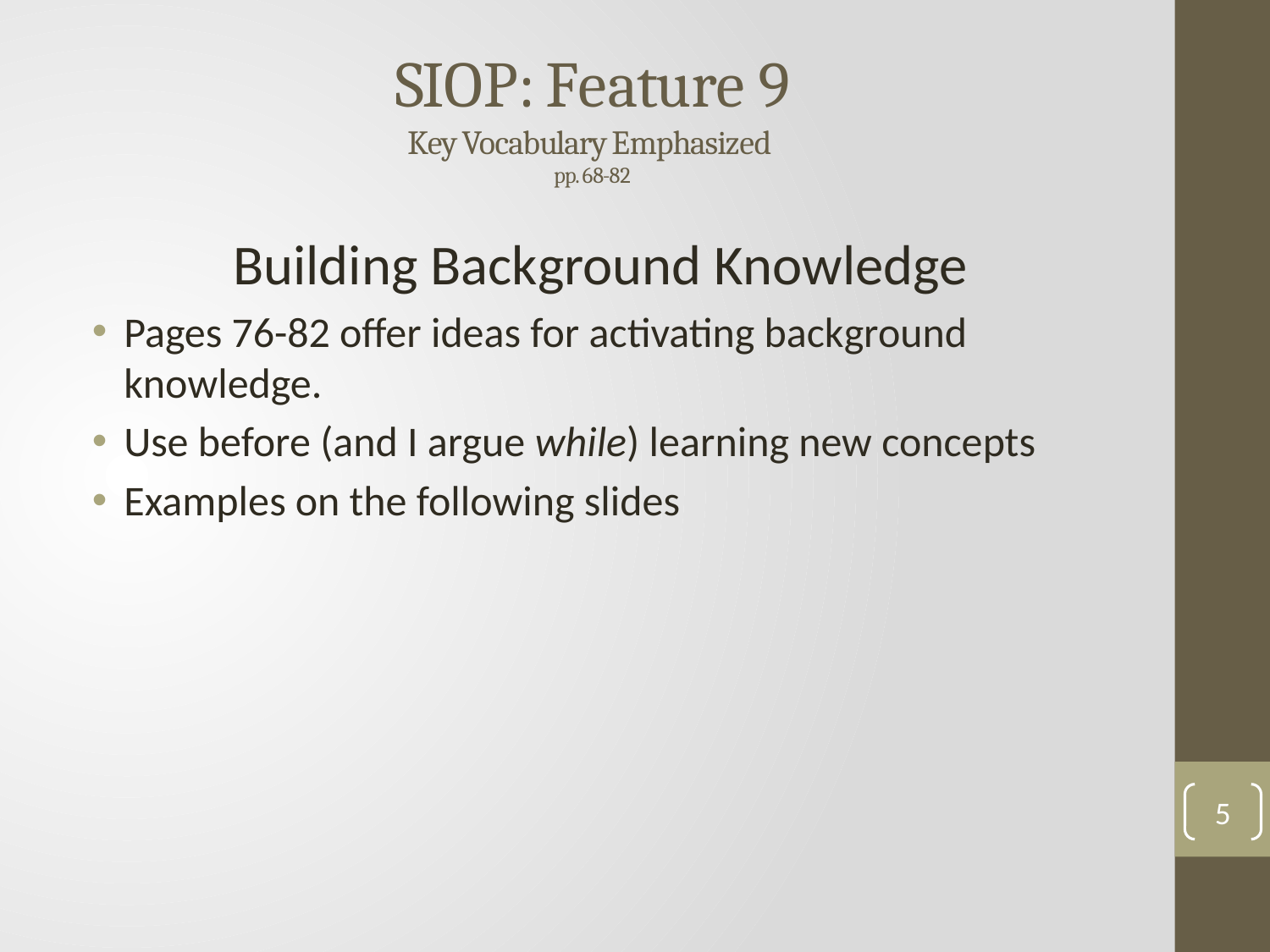

# SIOP: Feature 9 Key Vocabulary Emphasized pp. 68-82
Building Background Knowledge
Pages 76-82 offer ideas for activating background knowledge.
Use before (and I argue while) learning new concepts
Examples on the following slides
5